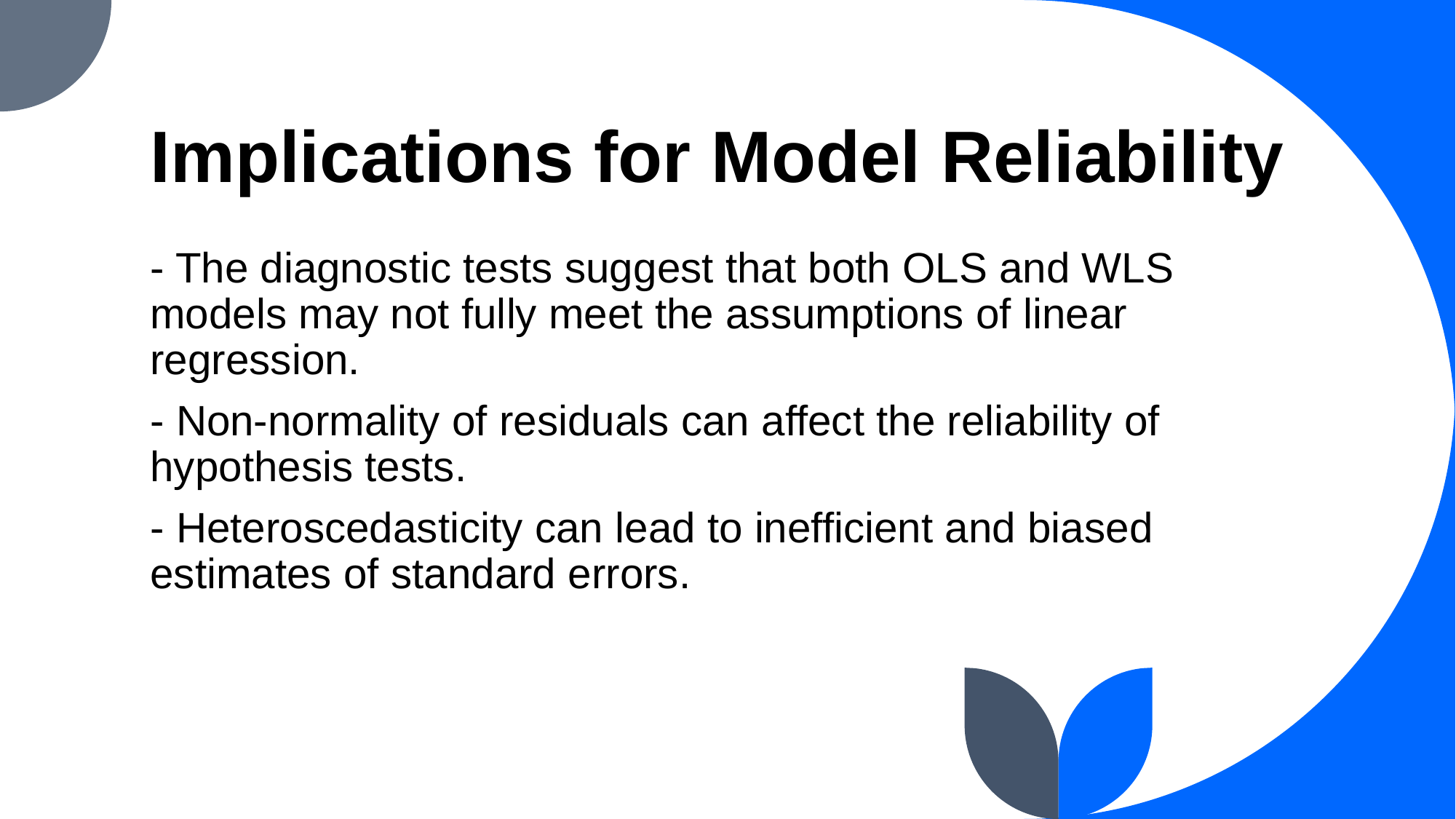

# Implications for Model Reliability
- The diagnostic tests suggest that both OLS and WLS models may not fully meet the assumptions of linear regression.
- Non-normality of residuals can affect the reliability of hypothesis tests.
- Heteroscedasticity can lead to inefficient and biased estimates of standard errors.